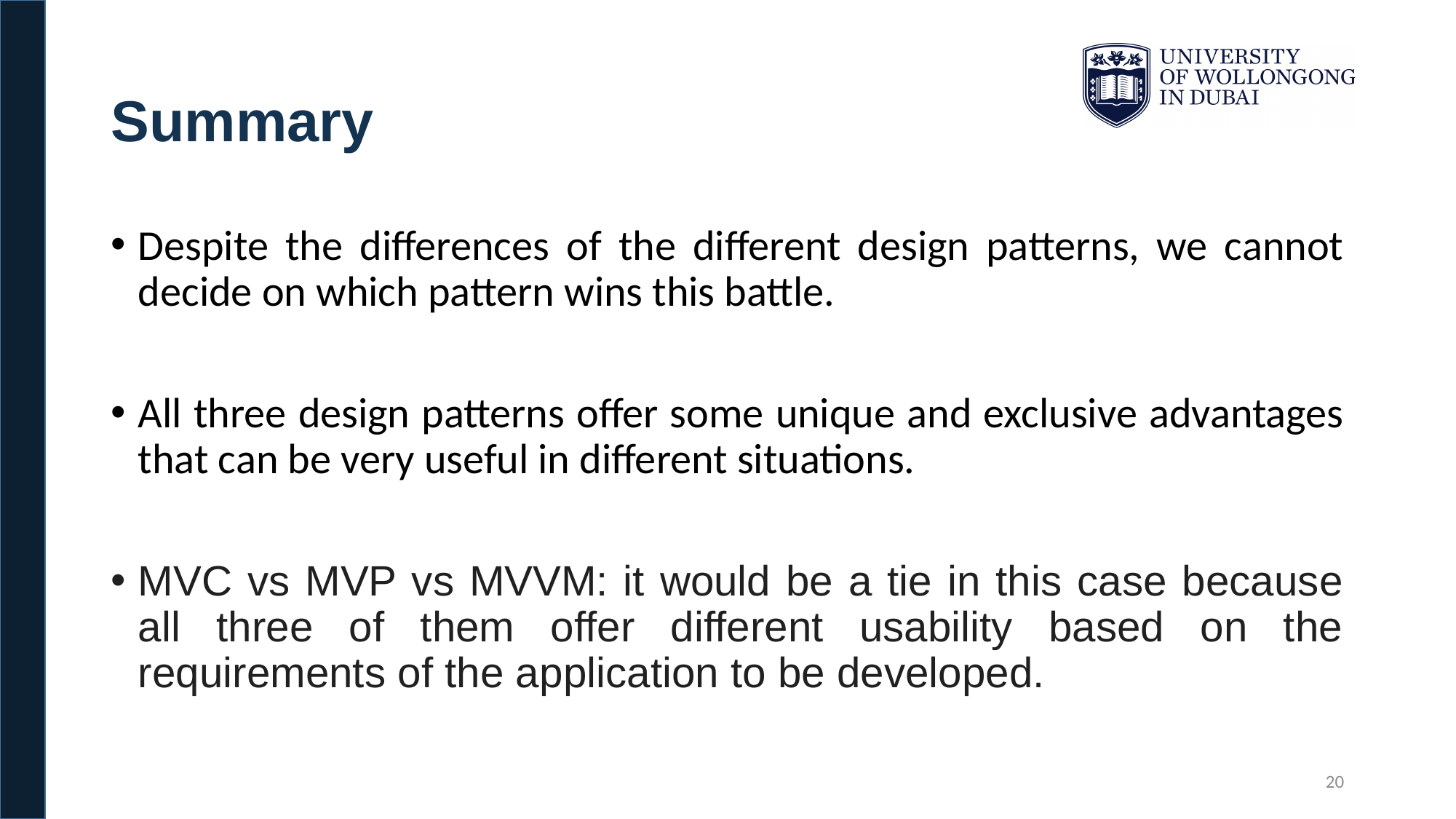

# Summary
Despite the differences of the different design patterns, we cannot decide on which pattern wins this battle.

All three design patterns offer some unique and exclusive advantages that can be very useful in different situations.

MVC vs MVP vs MVVM: it would be a tie in this case because all three of them offer different usability based on the requirements of the application to be developed.
20